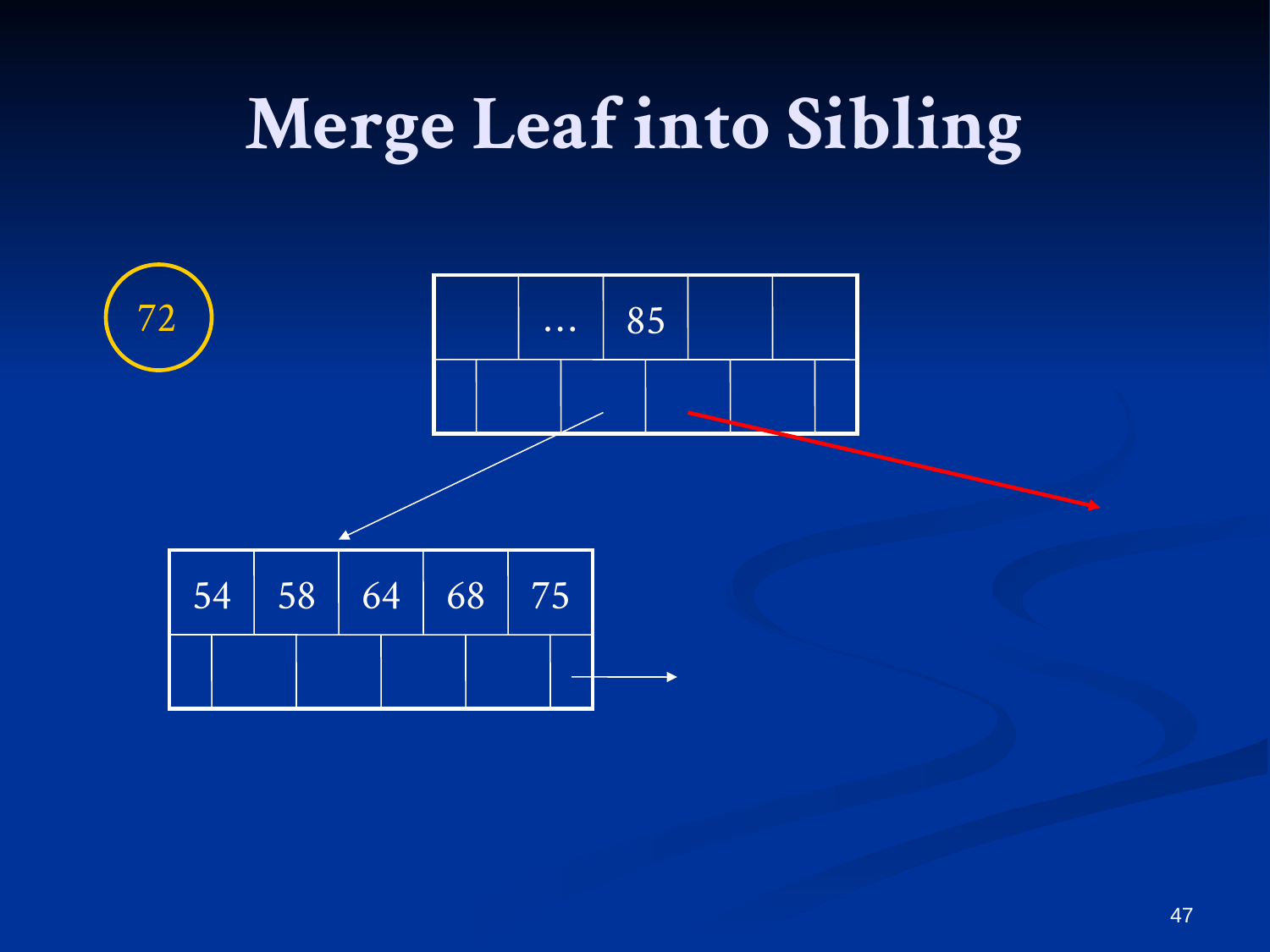

# Merge Leaf into Sibling

72
…
85

54
58
64
68
75

47